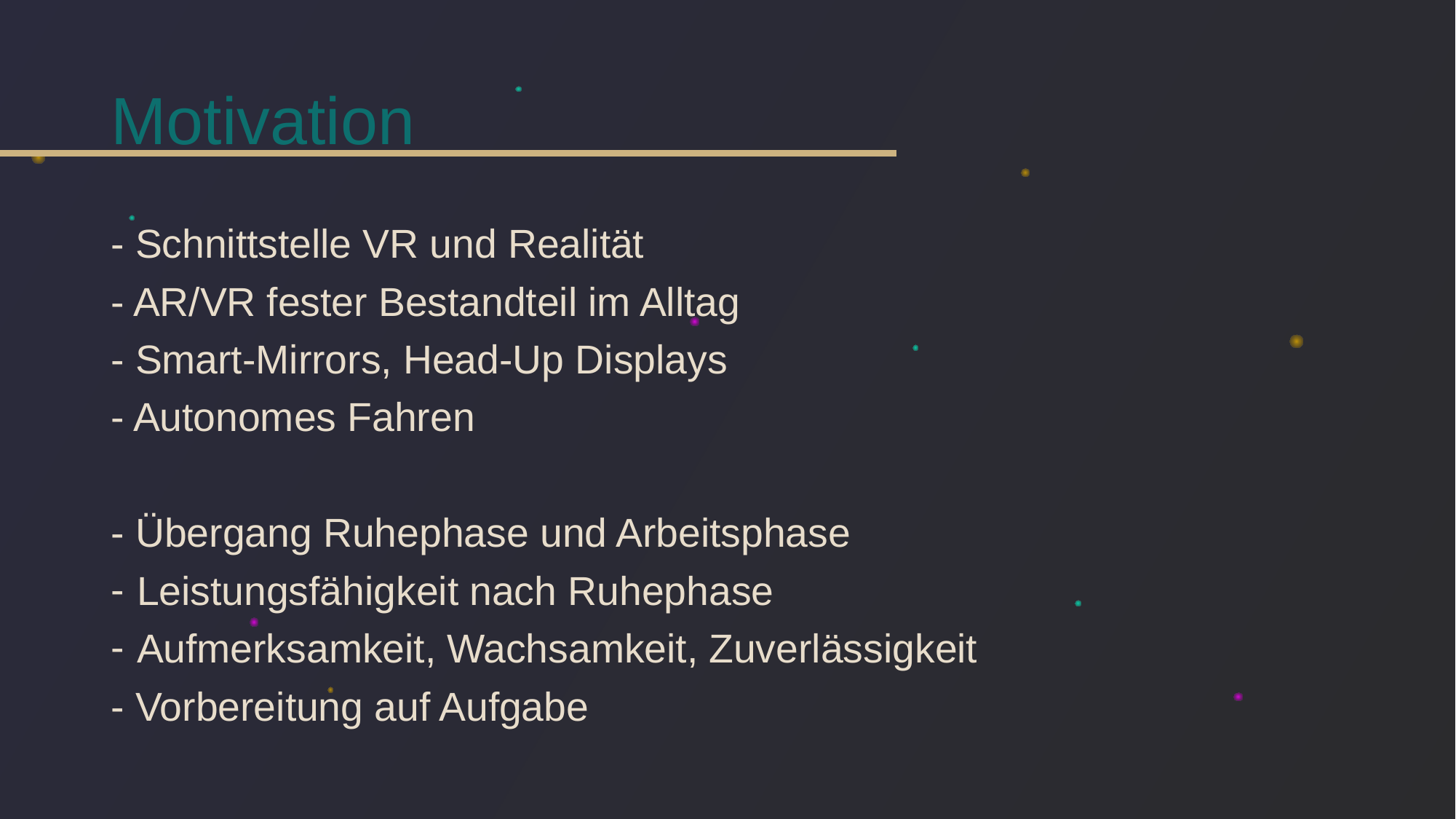

# Motivation
- Schnittstelle VR und Realität
- AR/VR fester Bestandteil im Alltag
- Smart-Mirrors, Head-Up Displays
- Autonomes Fahren

- Übergang Ruhephase und Arbeitsphase
Leistungsfähigkeit nach Ruhephase
Aufmerksamkeit, Wachsamkeit, Zuverlässigkeit
- Vorbereitung auf Aufgabe